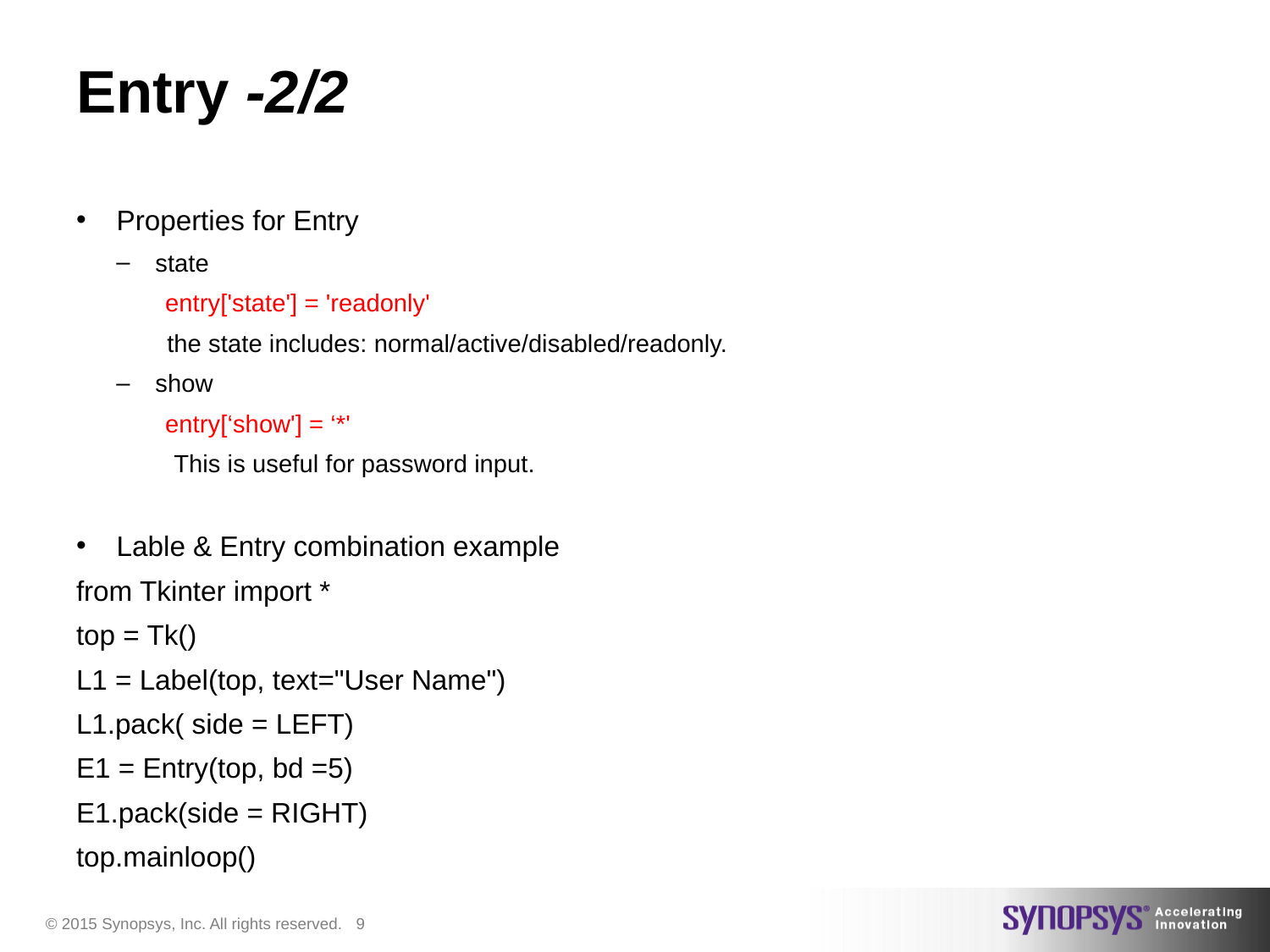

# Entry -2/2
Properties for Entry
state
       entry['state'] = 'readonly'
             the state includes: normal/active/disabled/readonly.
show
       entry[‘show'] = ‘*'
              This is useful for password input.

Lable & Entry combination example
from Tkinter import *
top = Tk()
L1 = Label(top, text="User Name")
L1.pack( side = LEFT)
E1 = Entry(top, bd =5)
E1.pack(side = RIGHT)
top.mainloop()